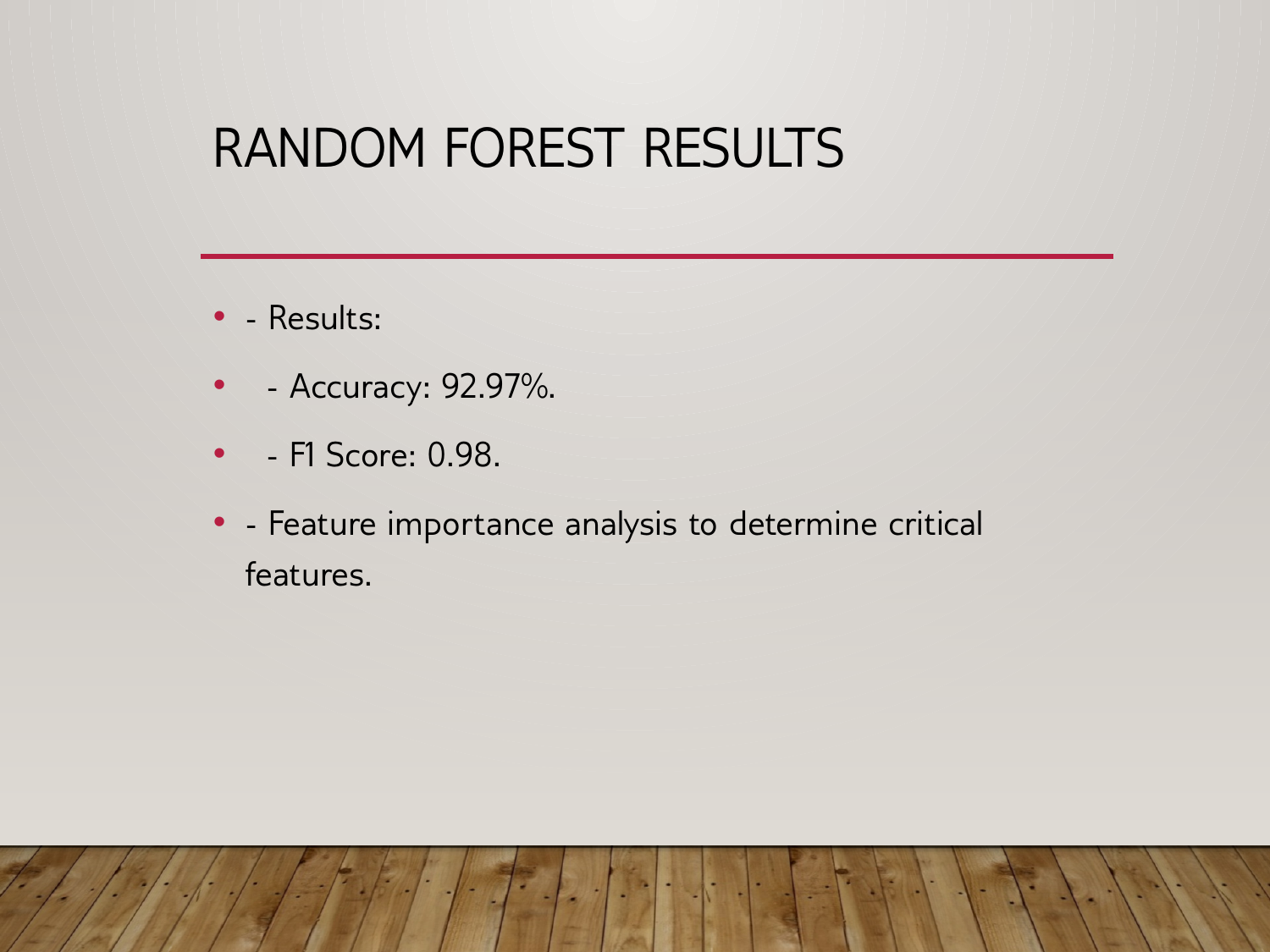

# Random Forest Results
- Results:
  - Accuracy: 92.97%.
  - F1 Score: 0.98.
- Feature importance analysis to determine critical features.